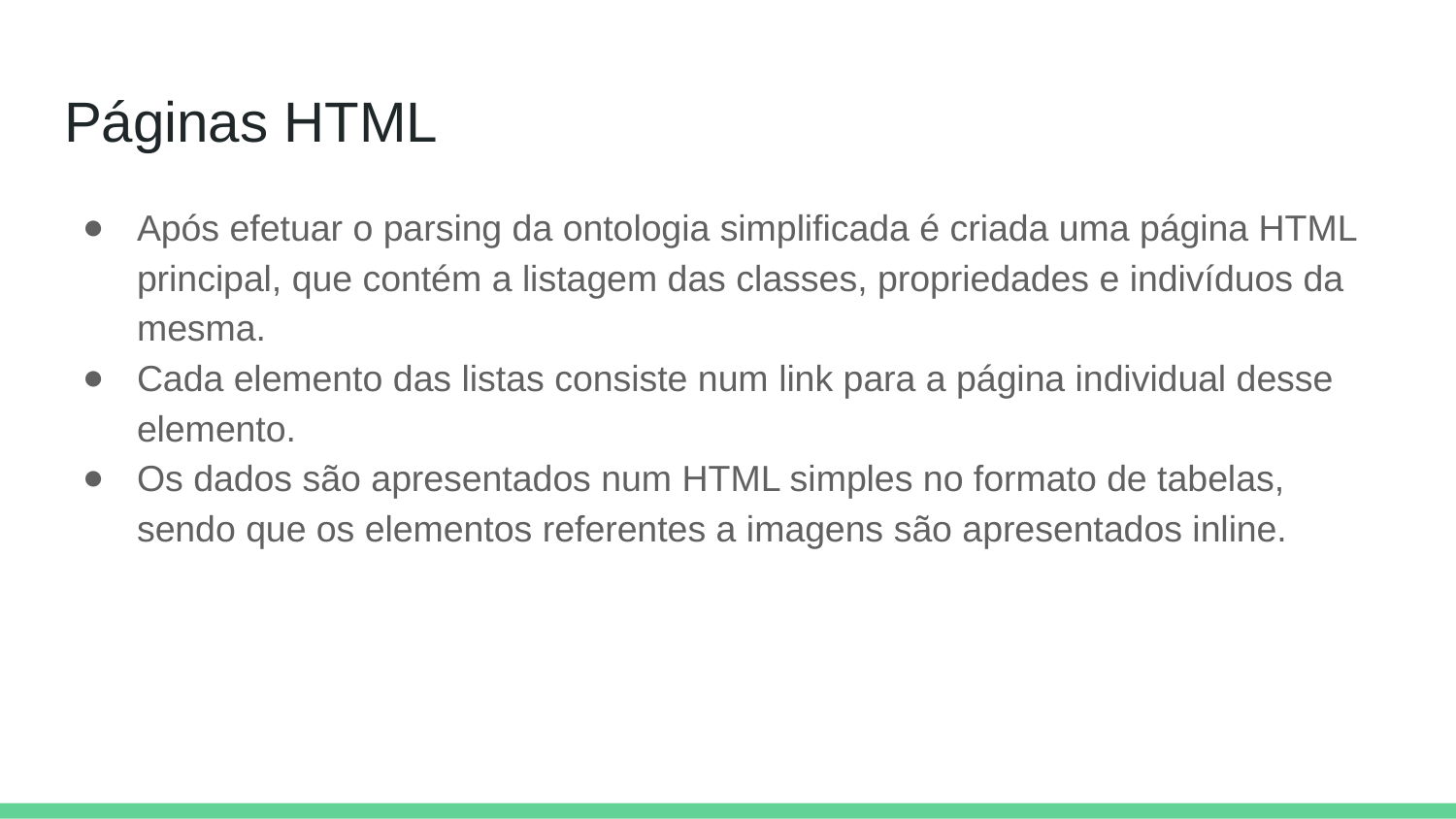

# Páginas HTML
Após efetuar o parsing da ontologia simplificada é criada uma página HTML principal, que contém a listagem das classes, propriedades e indivíduos da mesma.
Cada elemento das listas consiste num link para a página individual desse elemento.
Os dados são apresentados num HTML simples no formato de tabelas, sendo que os elementos referentes a imagens são apresentados inline.